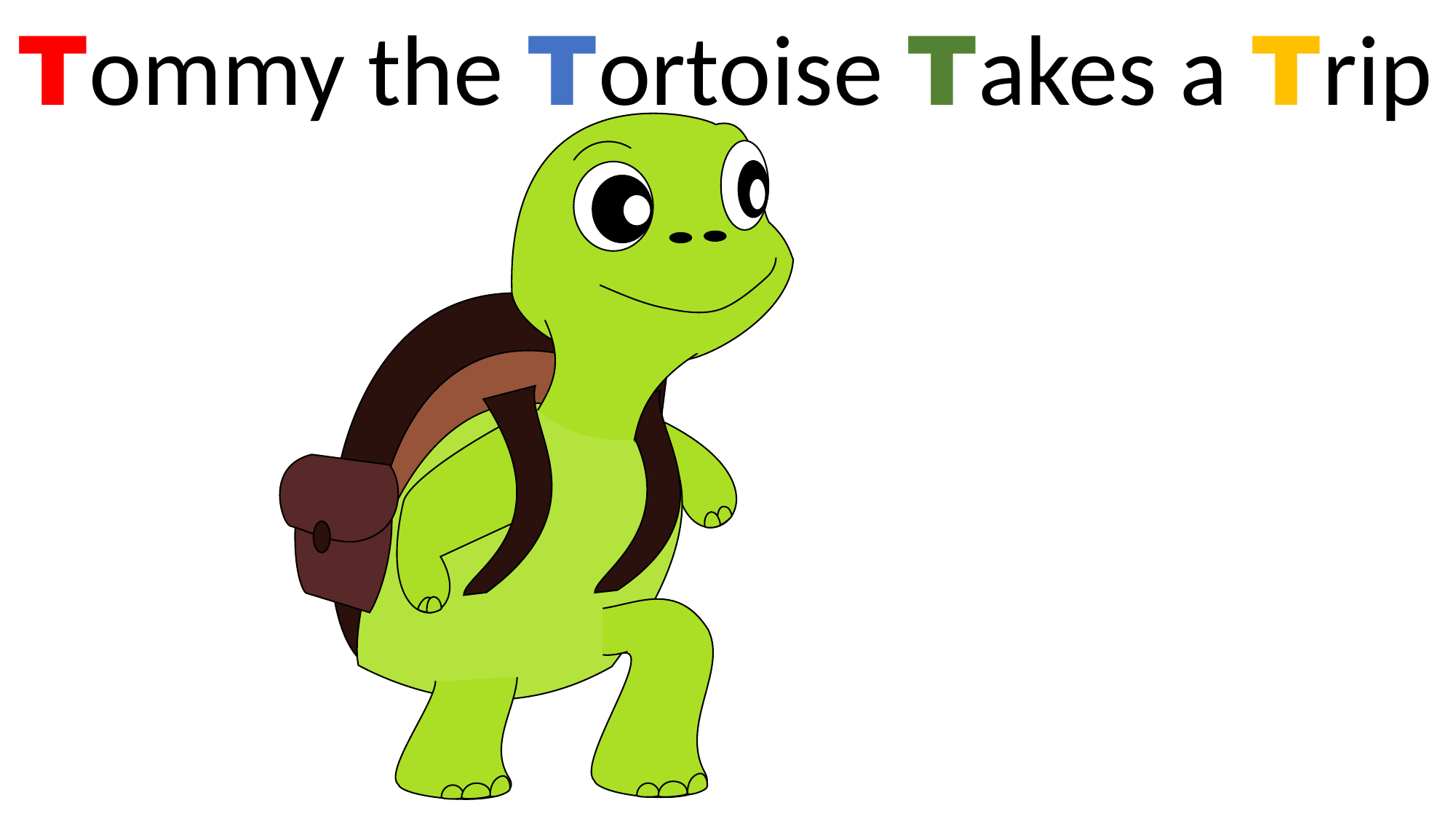

Tommy the Tortoise Takes a Trip
Leo the Lion Loves Lollipops